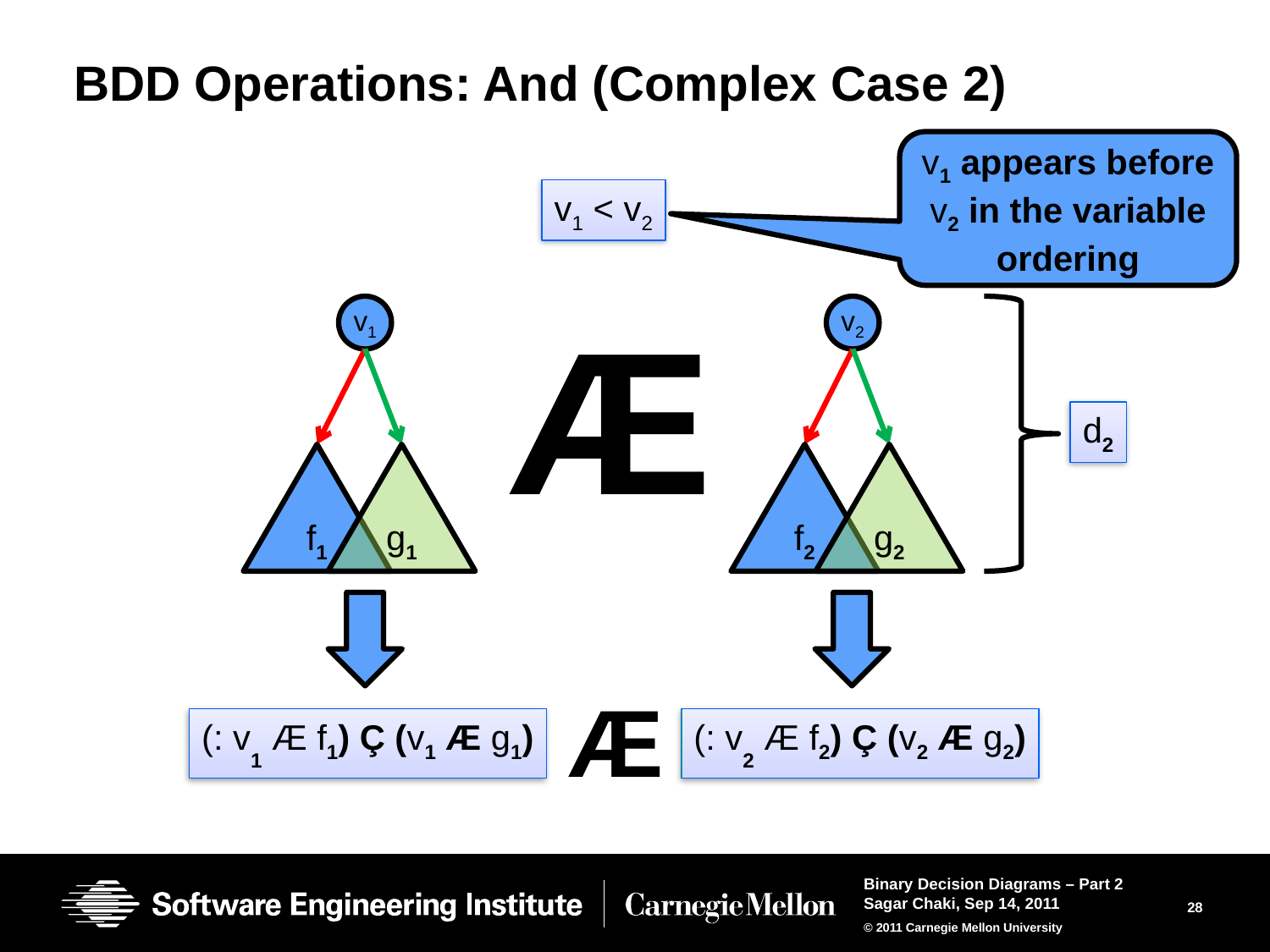

# BDD Operations: And (Complex Case 2)
v1 appears before v2 in the variable ordering
v1 < v2
Æ
v1
v2

d2
f1
g1
f2
g2

Æ
(: v1 Æ f1) Ç (v1 Æ g1)
(: v2 Æ f2) Ç (v2 Æ g2)